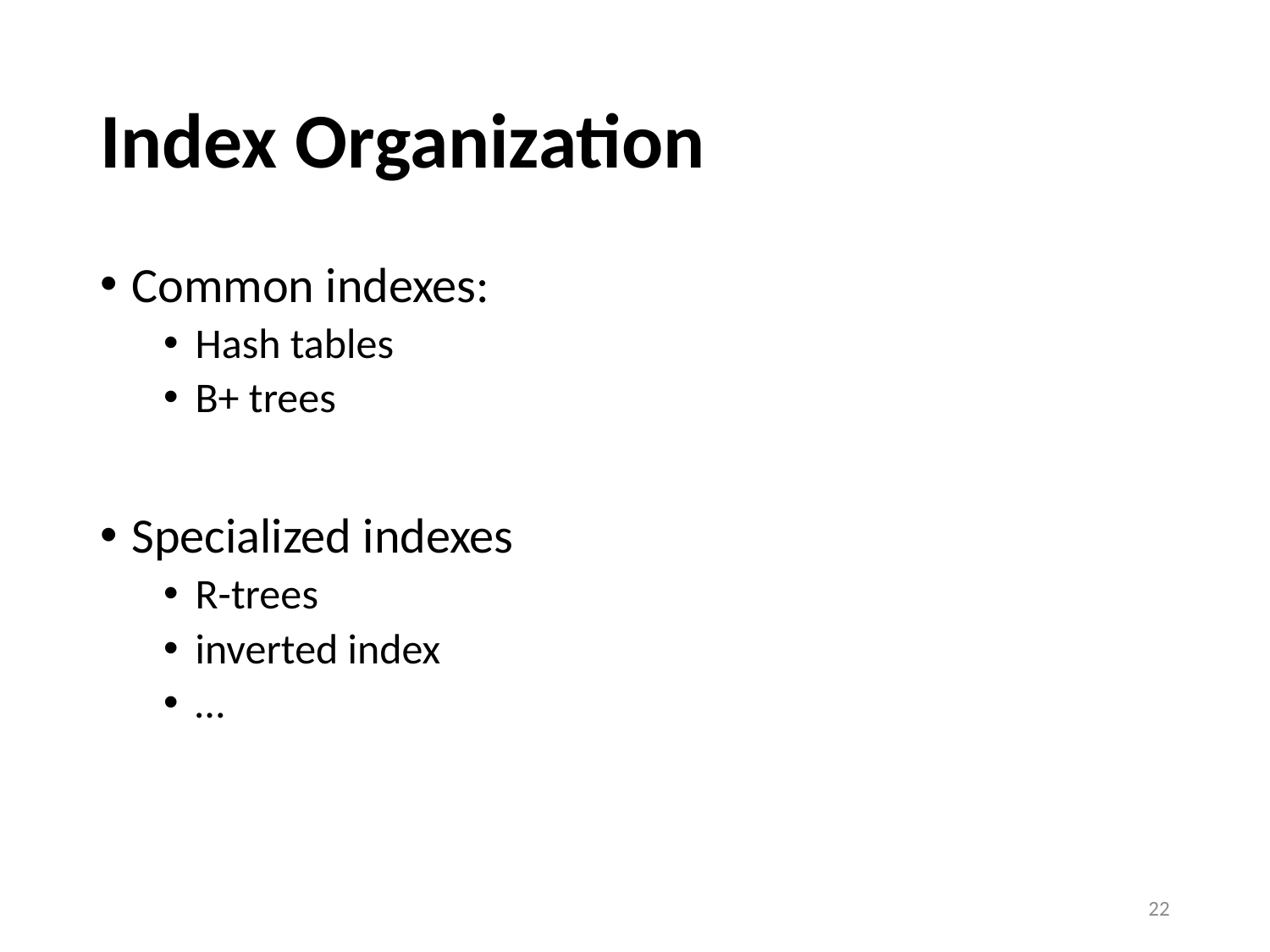

# Index Organization
Common indexes:
Hash tables
B+ trees

Specialized indexes
R-trees
inverted index
…

22